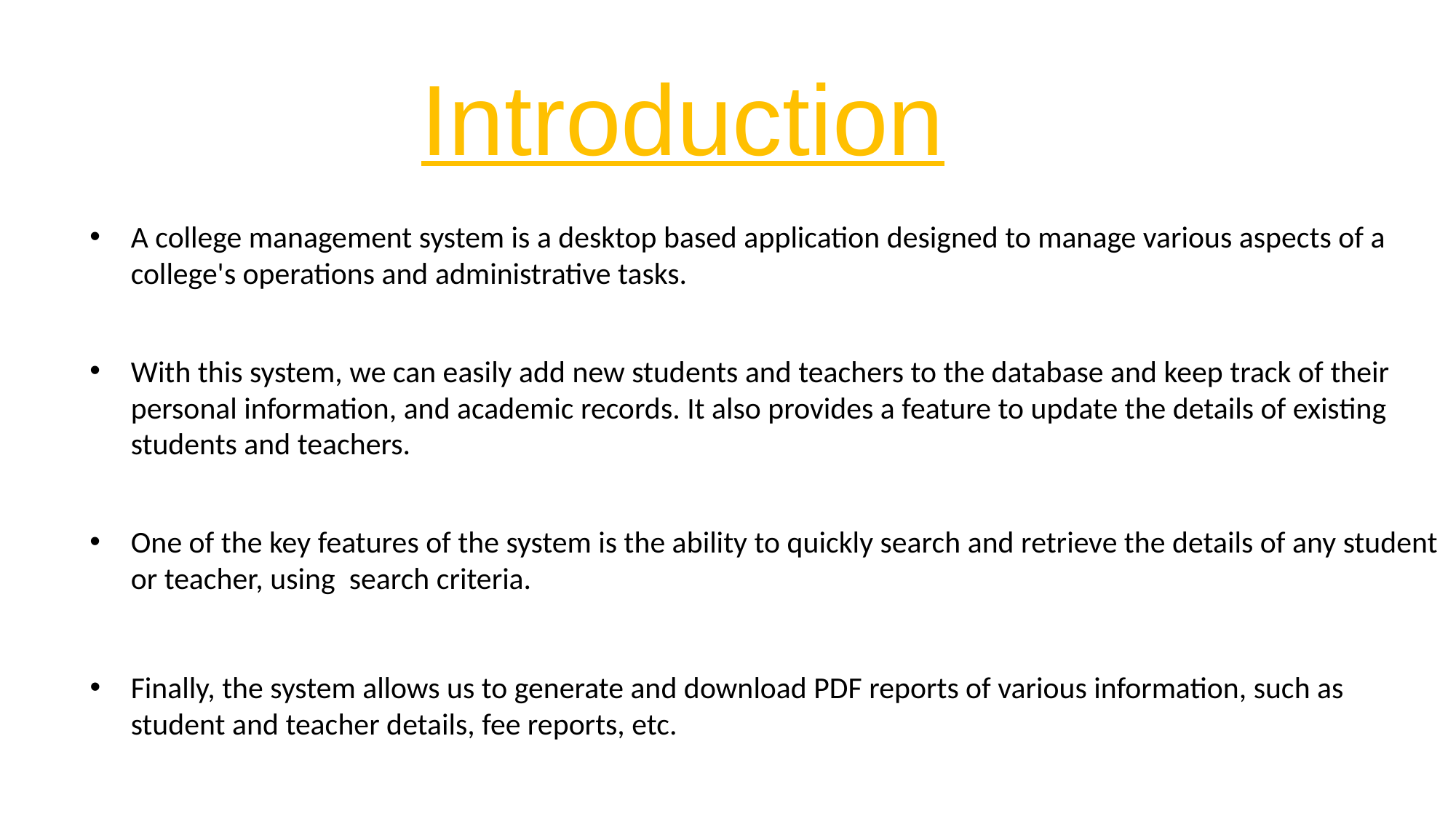

Introduction
A college management system is a desktop based application designed to manage various aspects of a college's operations and administrative tasks.
With this system, we can easily add new students and teachers to the database and keep track of their personal information, and academic records. It also provides a feature to update the details of existing students and teachers.
One of the key features of the system is the ability to quickly search and retrieve the details of any student or teacher, using  search criteria.
Finally, the system allows us to generate and download PDF reports of various information, such as student and teacher details, fee reports, etc.